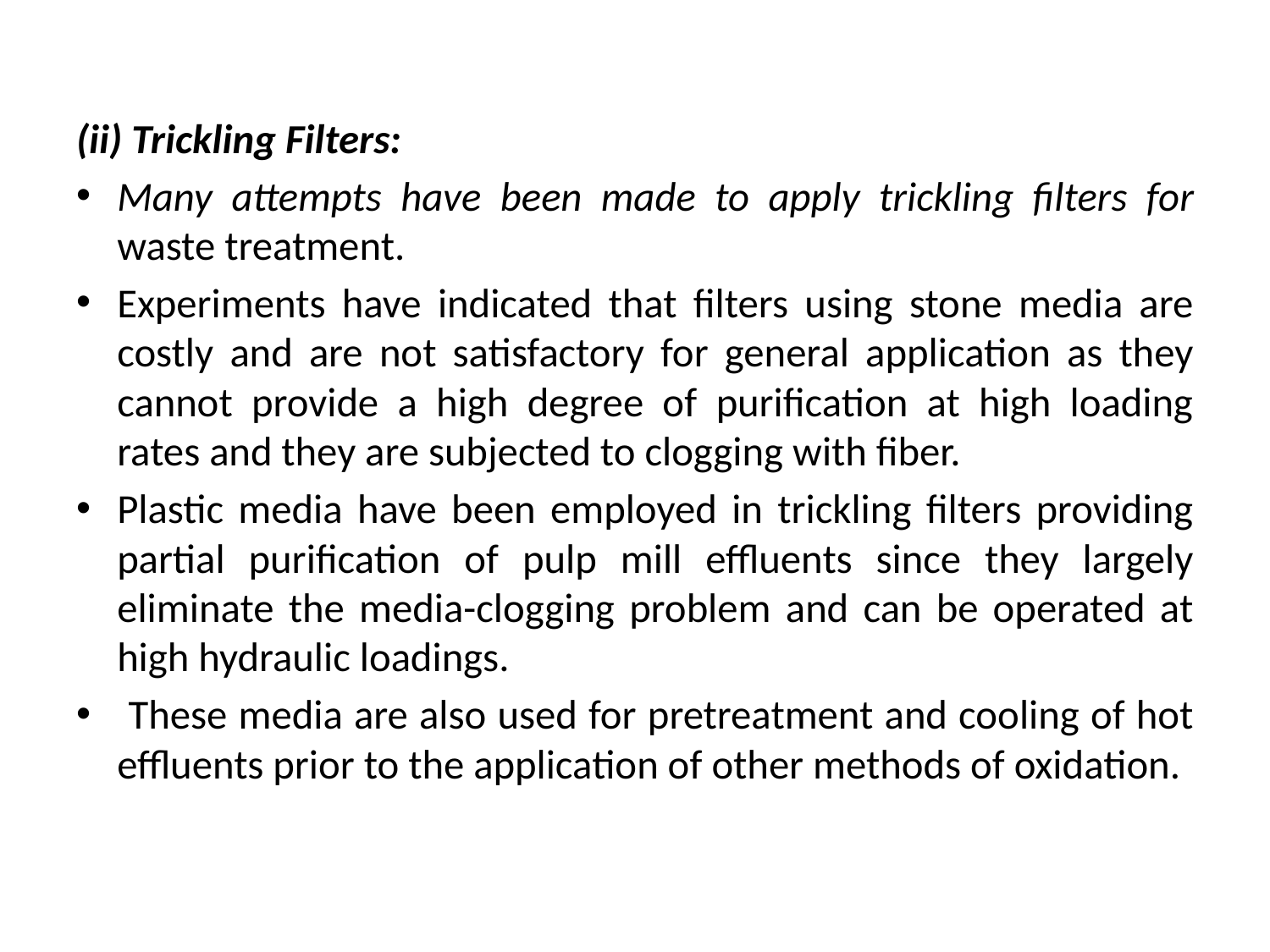

(ii) Trickling Filters:
Many attempts have been made to apply trickling filters for waste treatment.
Experiments have indicated that filters using stone media are costly and are not satisfactory for general application as they cannot provide a high degree of purification at high loading rates and they are subjected to clogging with fiber.
Plastic media have been employed in trickling filters providing partial purification of pulp mill effluents since they largely eliminate the media-clogging problem and can be operated at high hydraulic loadings.
 These media are also used for pretreatment and cooling of hot effluents prior to the application of other methods of oxidation.